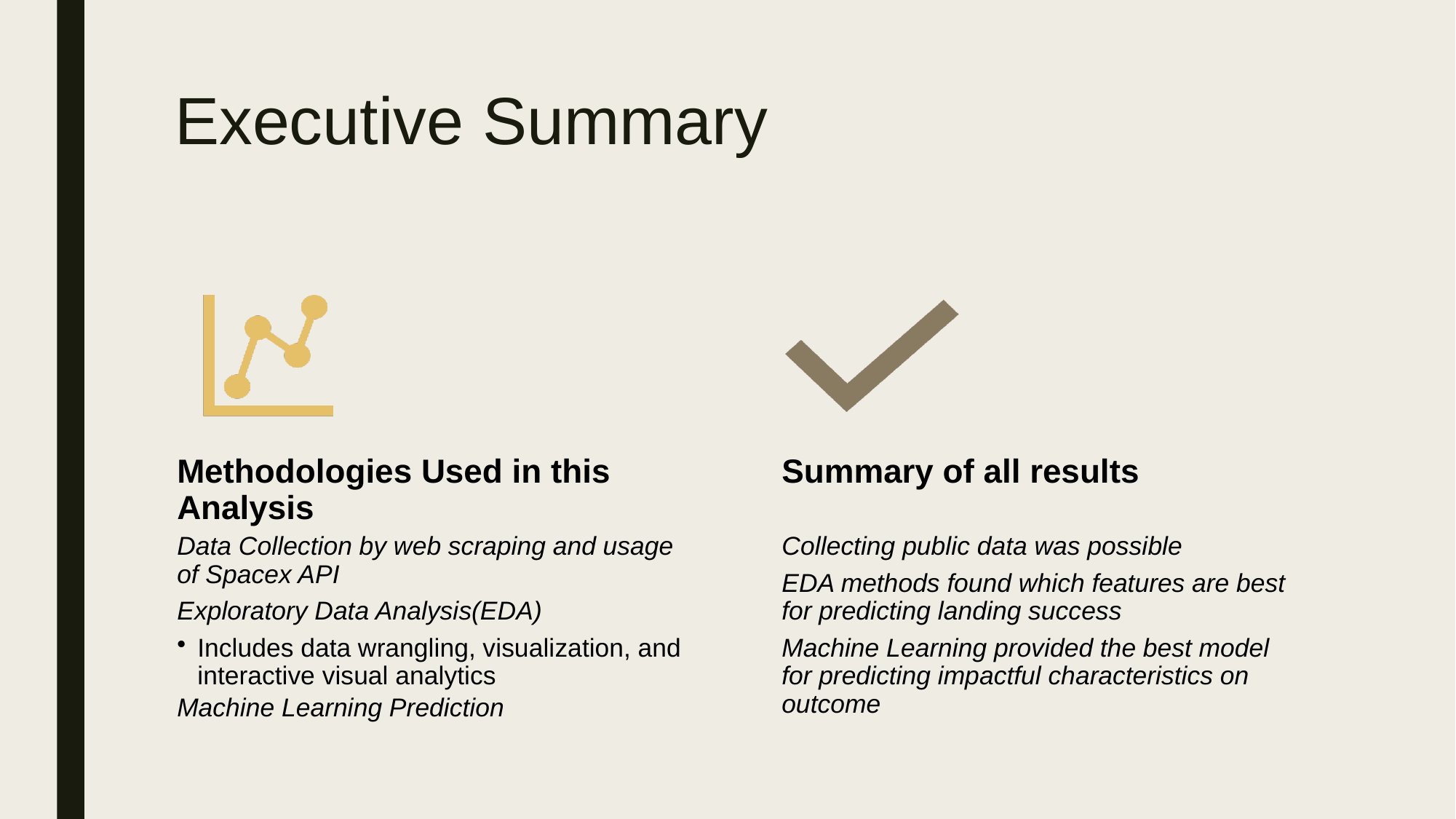

# Executive Summary
Methodologies Used in this Analysis
Data Collection by web scraping and usage of Spacex API
Exploratory Data Analysis(EDA)
Includes data wrangling, visualization, and interactive visual analytics
Machine Learning Prediction
Summary of all results
Collecting public data was possible
EDA methods found which features are best for predicting landing success
Machine Learning provided the best model for predicting impactful characteristics on outcome